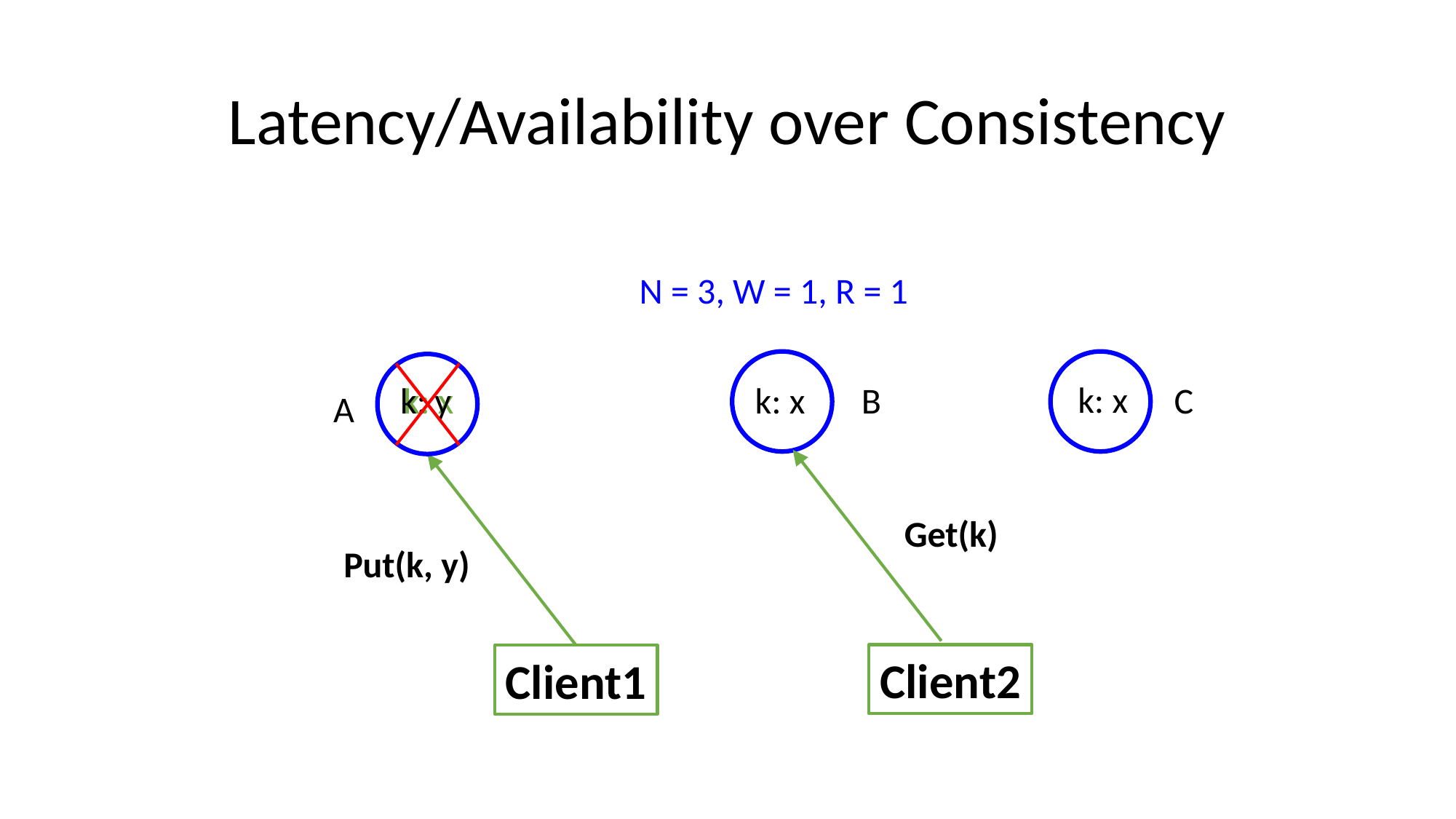

# Latency/Availability over Consistency
N = 3, W = 1, R = 1

k: x
k: x
k: y
k: x
B
C
A
Get(k)
Put(k, y)
Client2
Client1